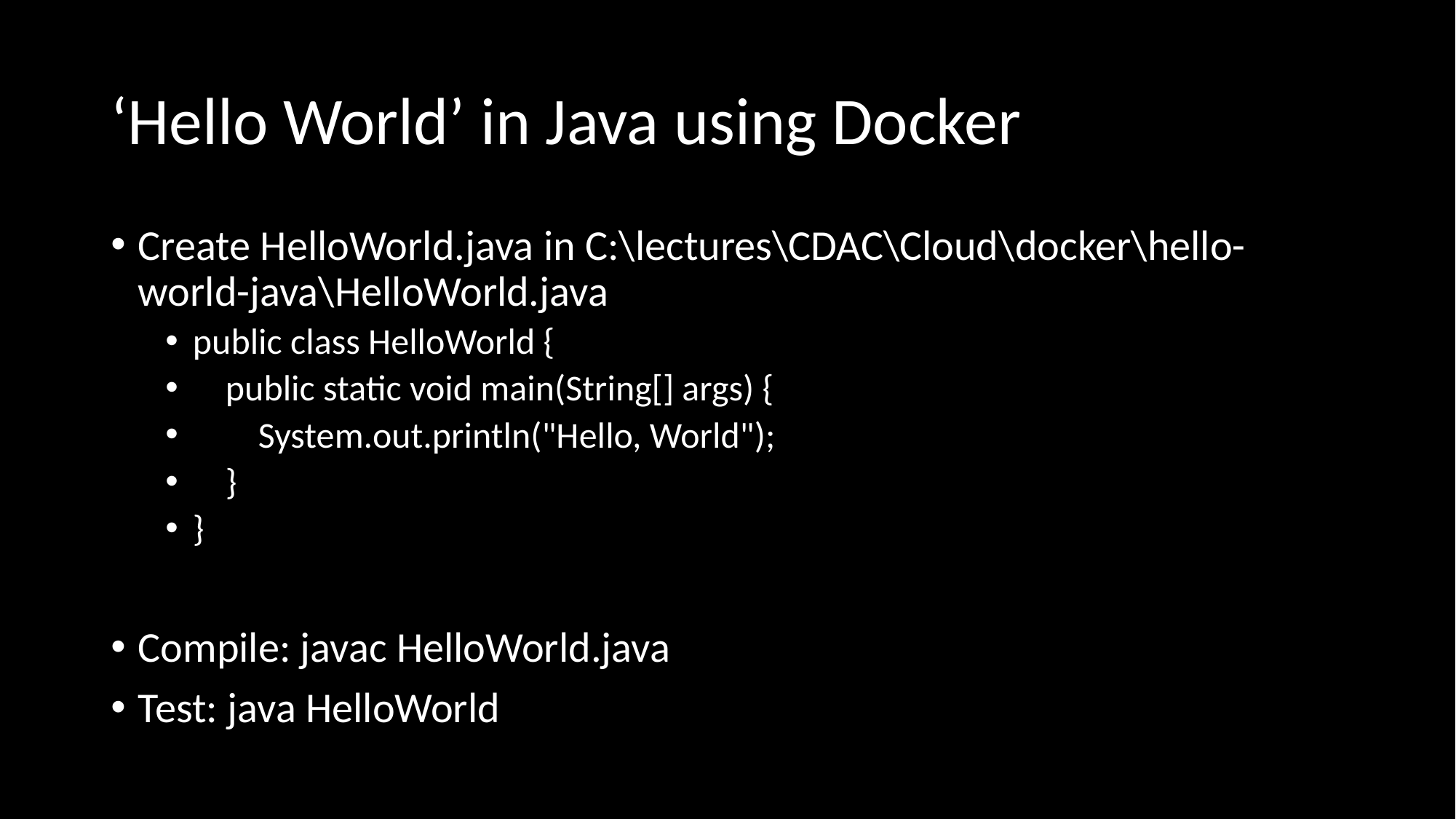

# ‘Hello World’ in Java using Docker
Create HelloWorld.java in C:\lectures\CDAC\Cloud\docker\hello-world-java\HelloWorld.java
public class HelloWorld {
    public static void main(String[] args) {
        System.out.println("Hello, World");
    }
}

Compile: javac HelloWorld.java
Test: java HelloWorld